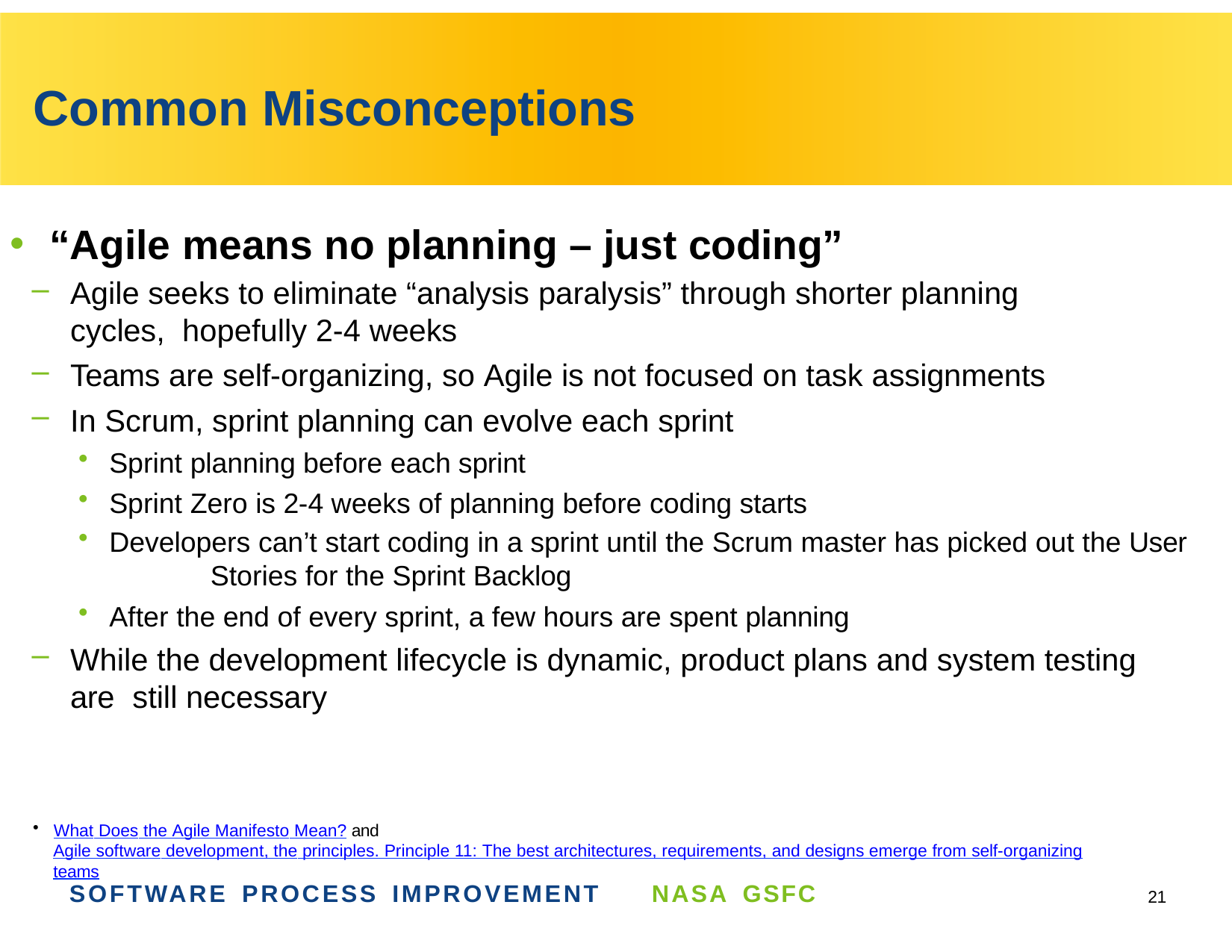

# Common Misconceptions
“Agile means no planning – just coding”
Agile seeks to eliminate “analysis paralysis” through shorter planning cycles, 	hopefully 2-4 weeks
Teams are self-organizing, so Agile is not focused on task assignments
In Scrum, sprint planning can evolve each sprint
Sprint planning before each sprint
Sprint Zero is 2-4 weeks of planning before coding starts
Developers can’t start coding in a sprint until the Scrum master has picked out the User 	Stories for the Sprint Backlog
After the end of every sprint, a few hours are spent planning
While the development lifecycle is dynamic, product plans and system testing are 	still necessary
What Does the Agile Manifesto Mean? and
Agile software development, the principles. Principle 11: The best architectures, requirements, and designs emerge from self-organizing teams
SOFTWARE PROCESS IMPROVEMENT
NASA GSFC
21